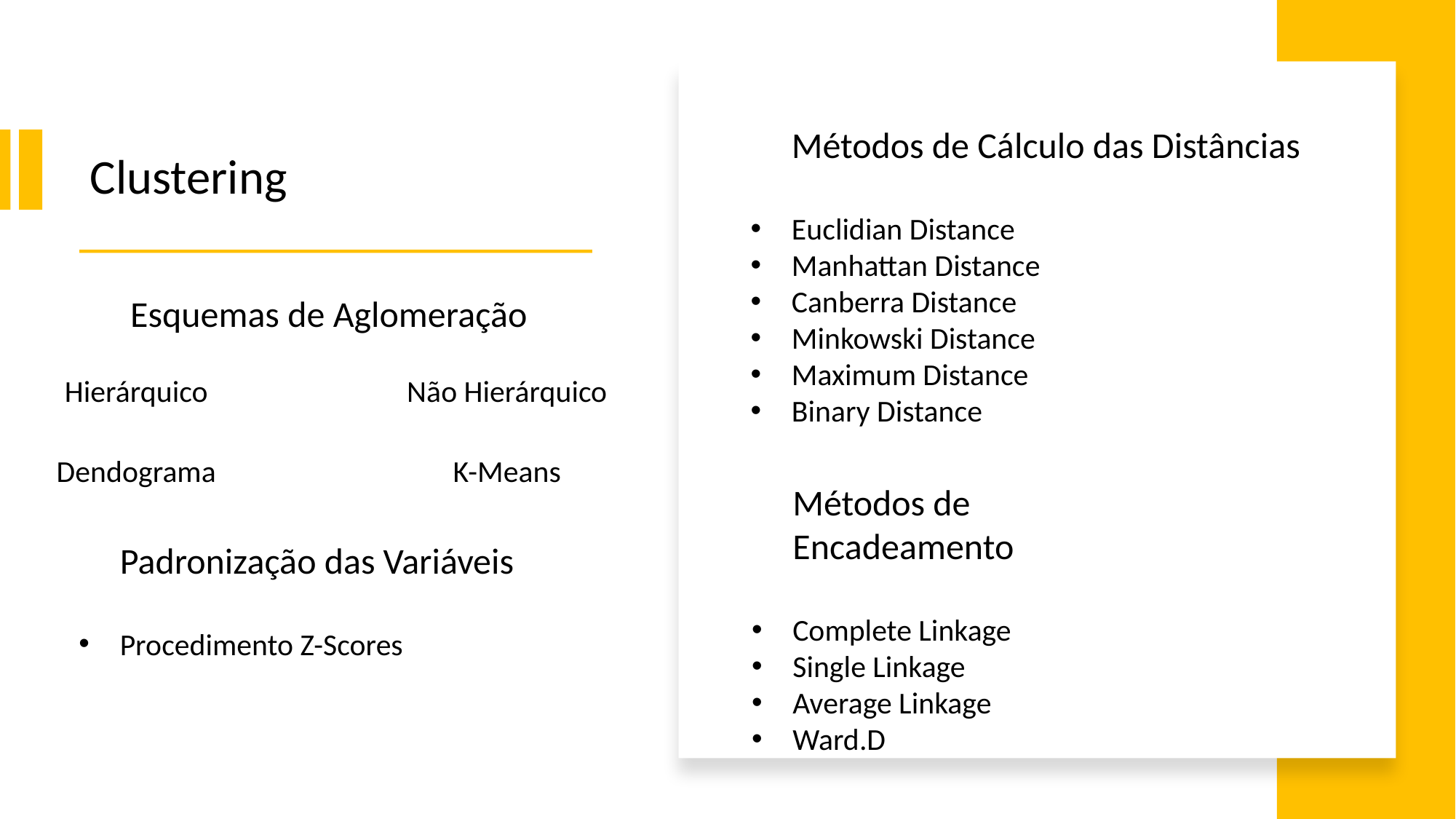

Métodos de Cálculo das Distâncias

Euclidian Distance
Manhattan Distance
Canberra Distance
Minkowski Distance
Maximum Distance
Binary Distance

Clustering

Esquemas de Aglomeração
Hierárquico

Dendograma
Não Hierárquico

K-Means
Métodos de Encadeamento

Complete Linkage
Single Linkage
Average Linkage
Ward.D
Padronização das Variáveis

Procedimento Z-Scores